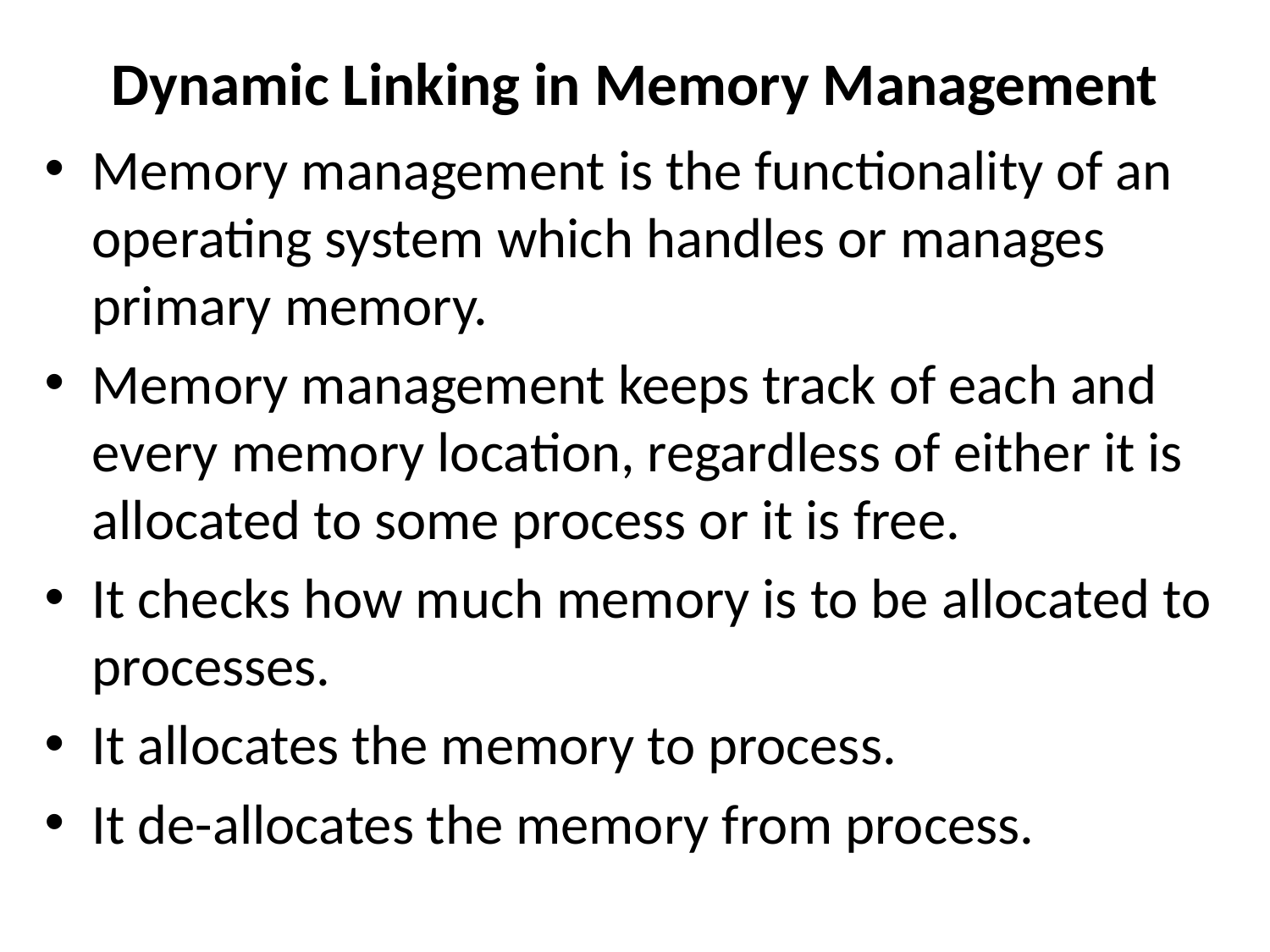

# Dynamic Linking in Memory Management
Memory management is the functionality of an operating system which handles or manages primary memory.
Memory management keeps track of each and every memory location, regardless of either it is allocated to some process or it is free.
It checks how much memory is to be allocated to processes.
It allocates the memory to process.
It de-allocates the memory from process.